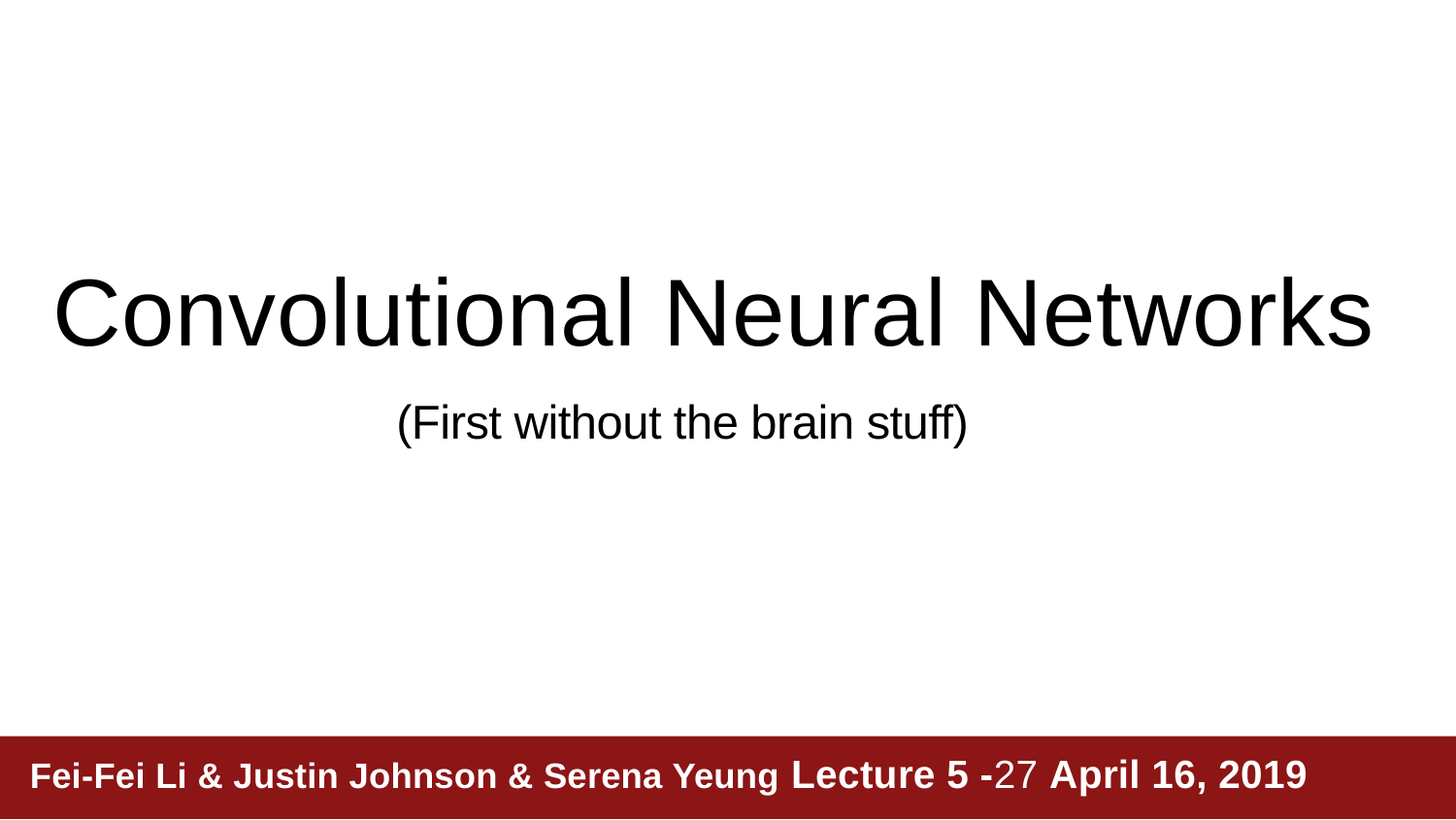

Convolutional Neural Networks
(First without the brain stuff)
Fei-Fei Li & Justin Johnson & Serena Yeung Lecture 5 -27 April 16, 2019